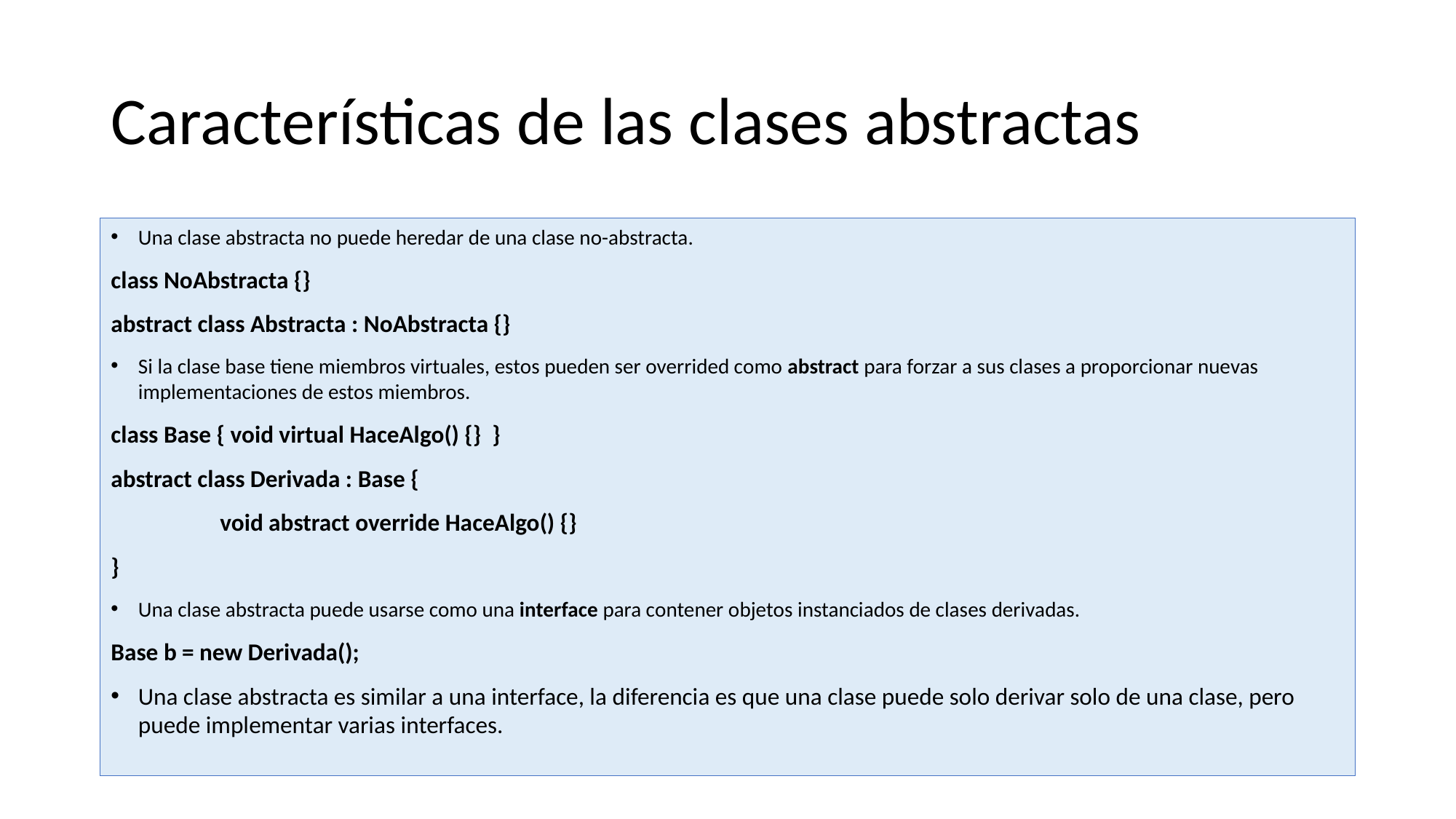

# Características de las clases abstractas
Una clase abstracta no puede heredar de una clase no-abstracta.
class NoAbstracta {}
abstract class Abstracta : NoAbstracta {}
Si la clase base tiene miembros virtuales, estos pueden ser overrided como abstract para forzar a sus clases a proporcionar nuevas implementaciones de estos miembros.
class Base { void virtual HaceAlgo() {}  }
abstract class Derivada : Base {
	void abstract override HaceAlgo() {}
}
Una clase abstracta puede usarse como una interface para contener objetos instanciados de clases derivadas.
Base b = new Derivada();
Una clase abstracta es similar a una interface, la diferencia es que una clase puede solo derivar solo de una clase, pero puede implementar varias interfaces.